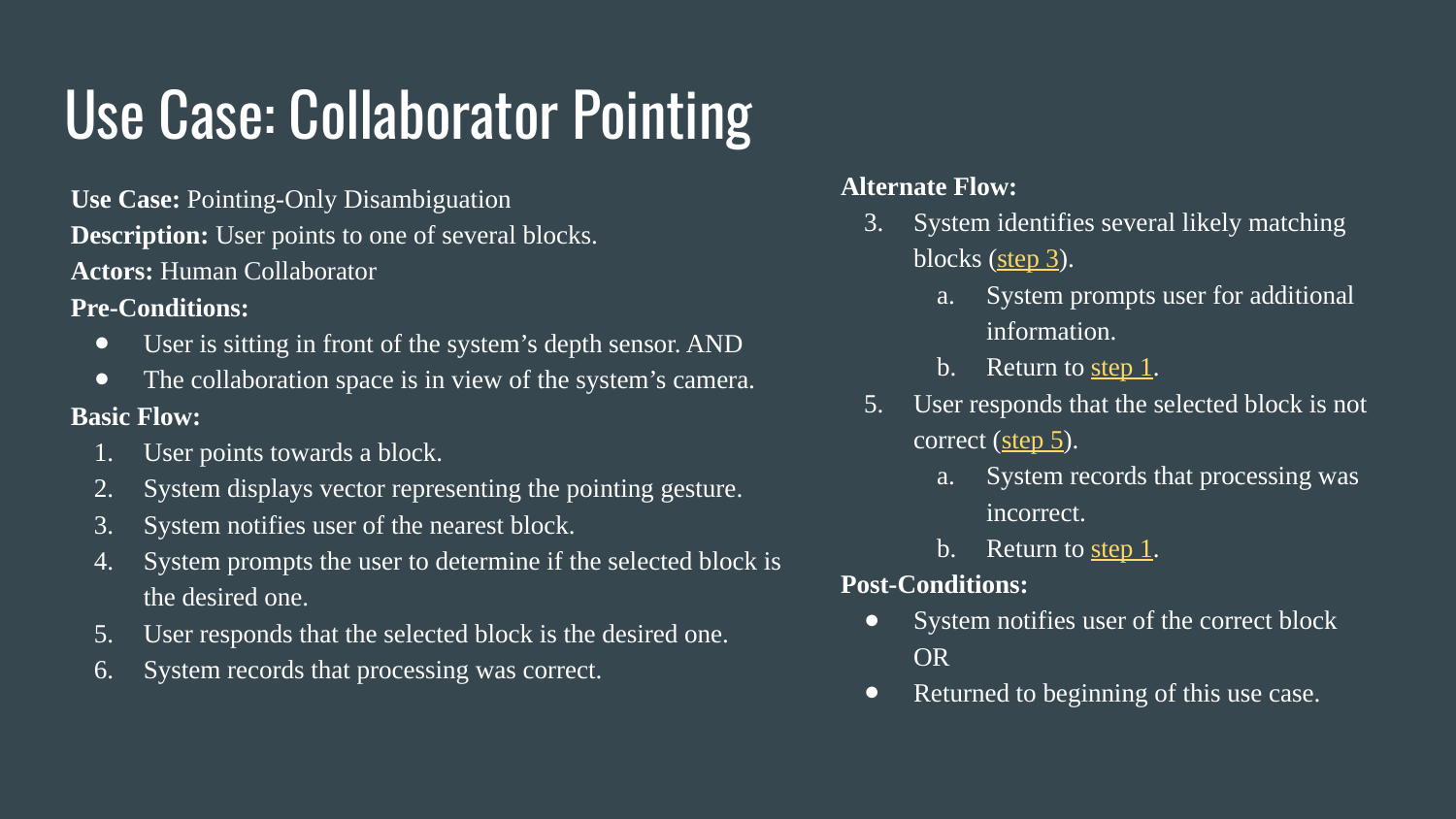

# Use Case: Collaborator Pointing
Alternate Flow:
System identifies several likely matching blocks (step 3).
System prompts user for additional information.
Return to step 1.
User responds that the selected block is not correct (step 5).
System records that processing was incorrect.
Return to step 1.
Post-Conditions:
System notifies user of the correct block OR
Returned to beginning of this use case.
Use Case: Pointing-Only Disambiguation
Description: User points to one of several blocks.
Actors: Human Collaborator
Pre-Conditions:
User is sitting in front of the system’s depth sensor. AND
The collaboration space is in view of the system’s camera.
Basic Flow:
User points towards a block.
System displays vector representing the pointing gesture.
System notifies user of the nearest block.
System prompts the user to determine if the selected block is the desired one.
User responds that the selected block is the desired one.
System records that processing was correct.